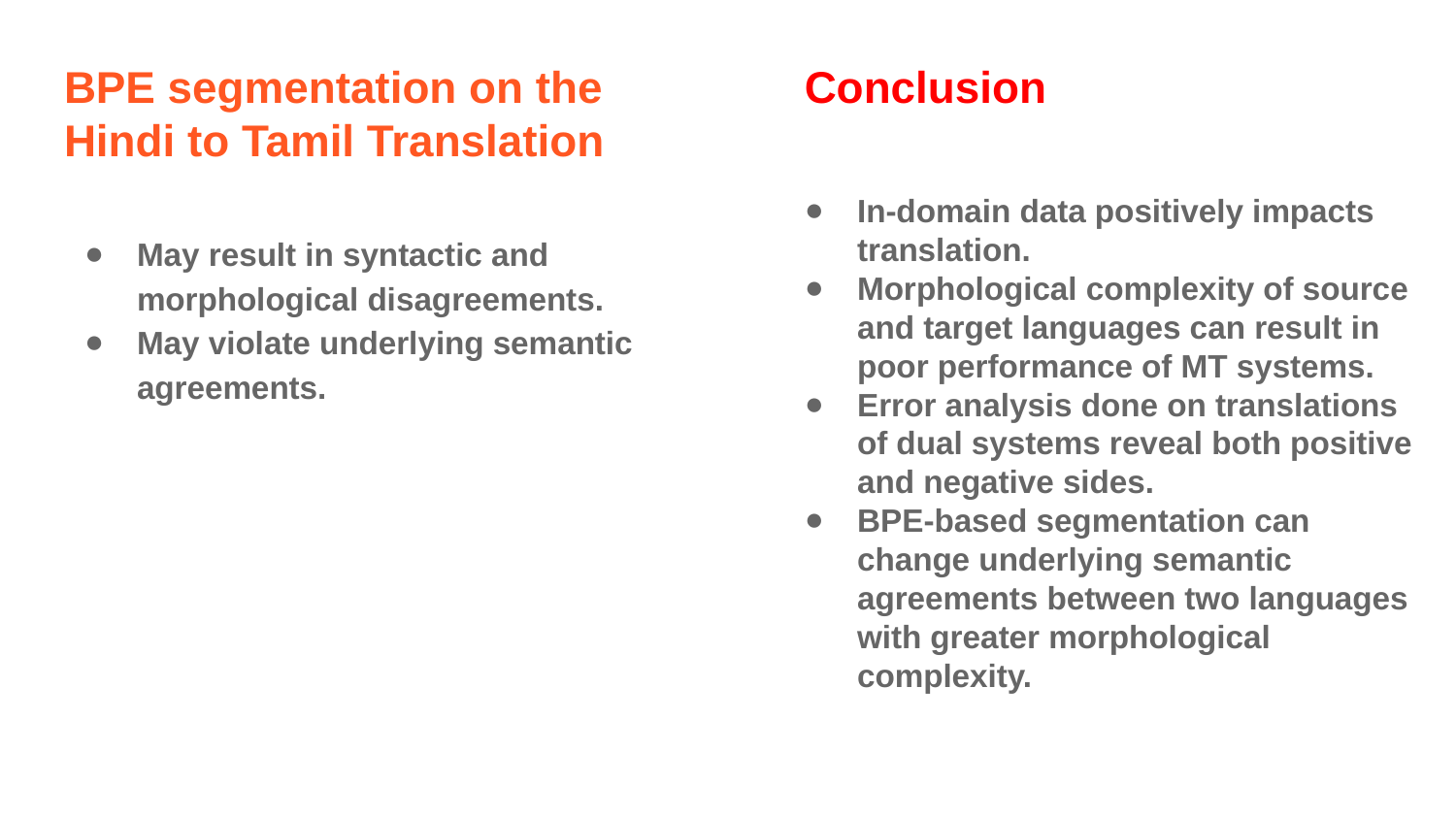

# BPE segmentation on the Hindi to Tamil Translation
Conclusion
In-domain data positively impacts translation.
Morphological complexity of source and target languages can result in poor performance of MT systems.
Error analysis done on translations of dual systems reveal both positive and negative sides.
BPE-based segmentation can change underlying semantic agreements between two languages with greater morphological complexity.

May result in syntactic and morphological disagreements.
May violate underlying semantic agreements.